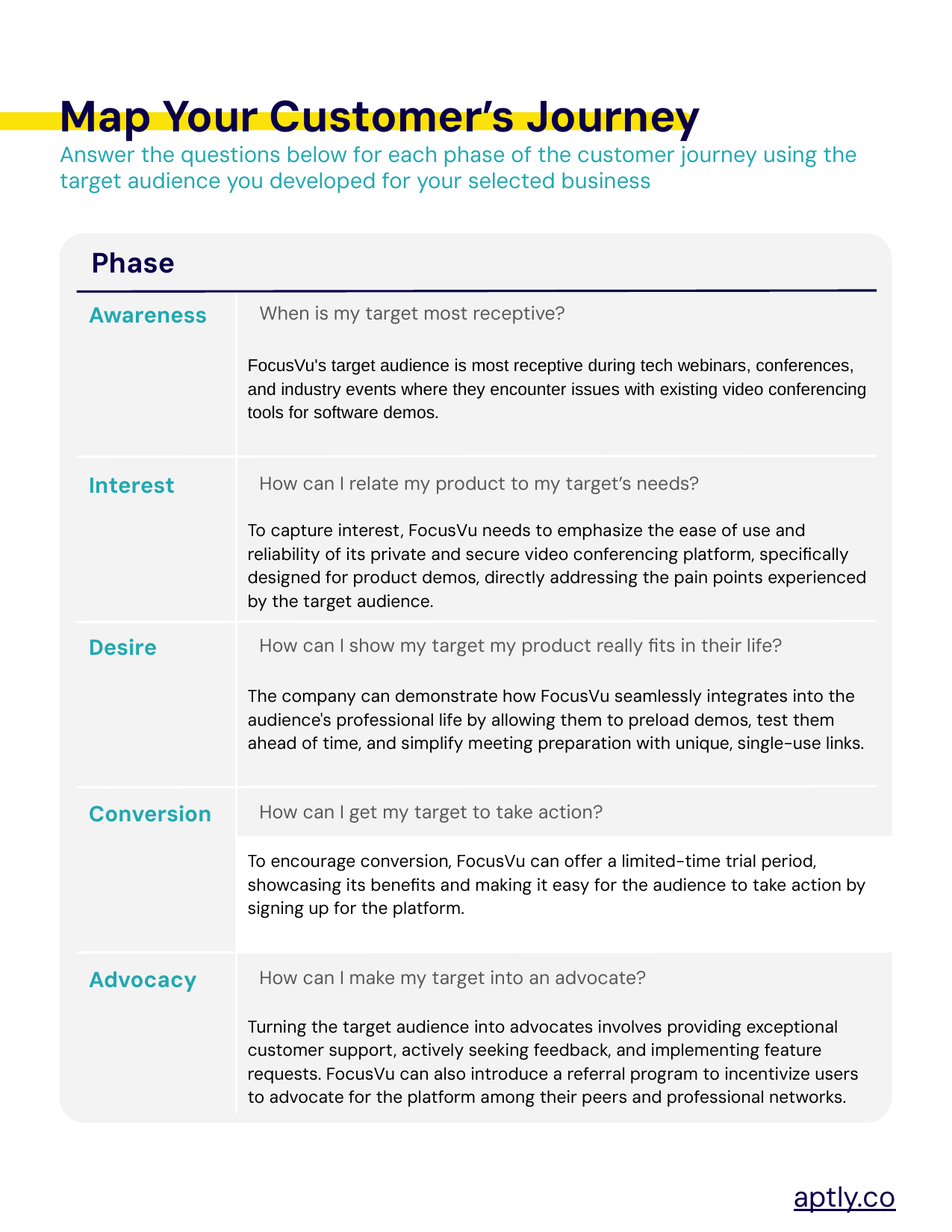

FocusVu's target audience is most receptive during tech webinars, conferences, and industry events where they encounter issues with existing video conferencing tools for software demos.
To capture interest, FocusVu needs to emphasize the ease of use and reliability of its private and secure video conferencing platform, specifically designed for product demos, directly addressing the pain points experienced by the target audience.
The company can demonstrate how FocusVu seamlessly integrates into the audience's professional life by allowing them to preload demos, test them ahead of time, and simplify meeting preparation with unique, single-use links.
To encourage conversion, FocusVu can offer a limited-time trial period, showcasing its benefits and making it easy for the audience to take action by signing up for the platform.
Turning the target audience into advocates involves providing exceptional customer support, actively seeking feedback, and implementing feature requests. FocusVu can also introduce a referral program to incentivize users to advocate for the platform among their peers and professional networks.